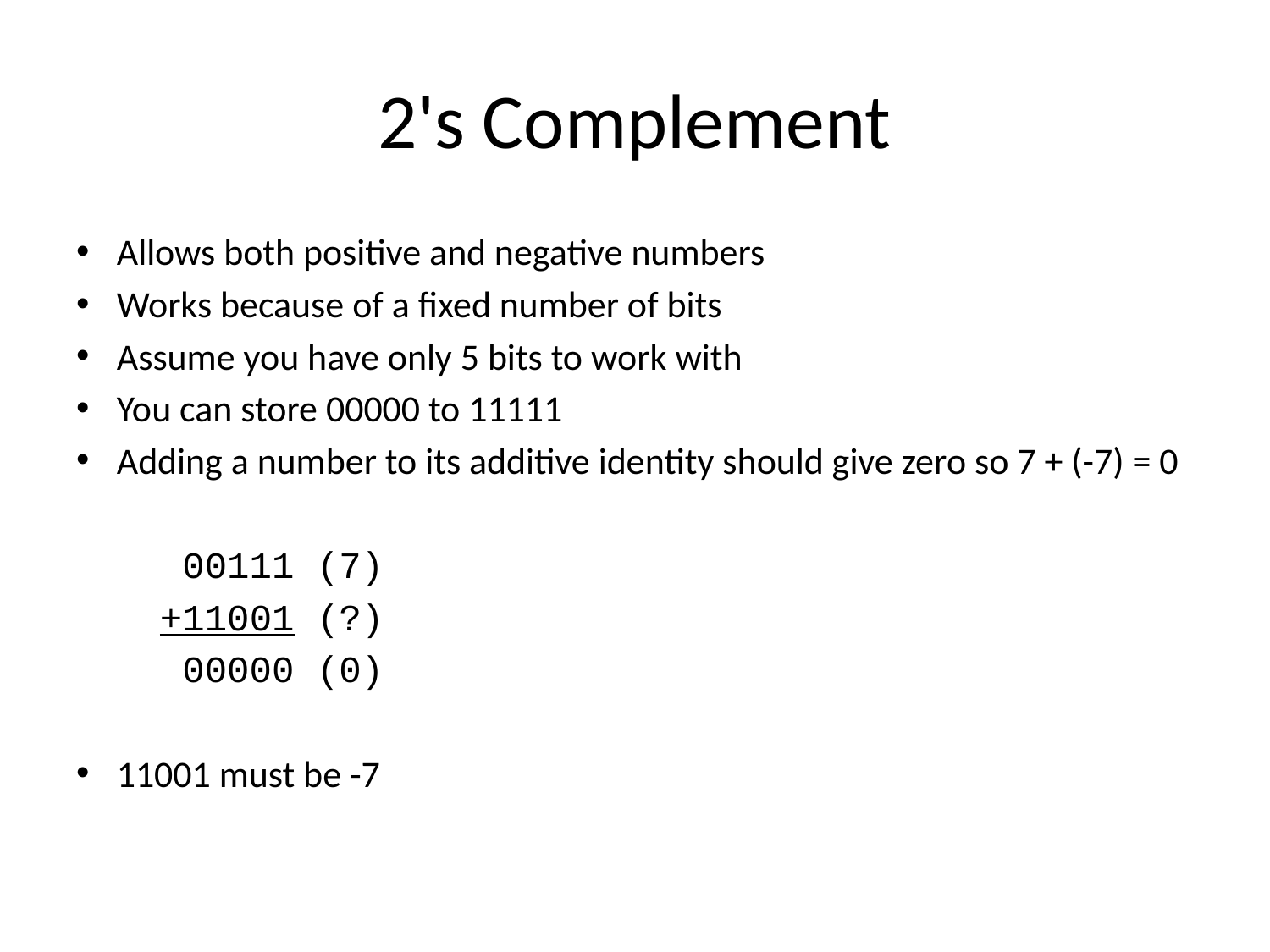

# 2's Complement
Allows both positive and negative numbers
Works because of a fixed number of bits
Assume you have only 5 bits to work with
You can store 00000 to 11111
Adding a number to its additive identity should give zero so 7 + (-7) = 0

	 00111 (7)
	+11001 (?)
	 00000 (0)

11001 must be -7